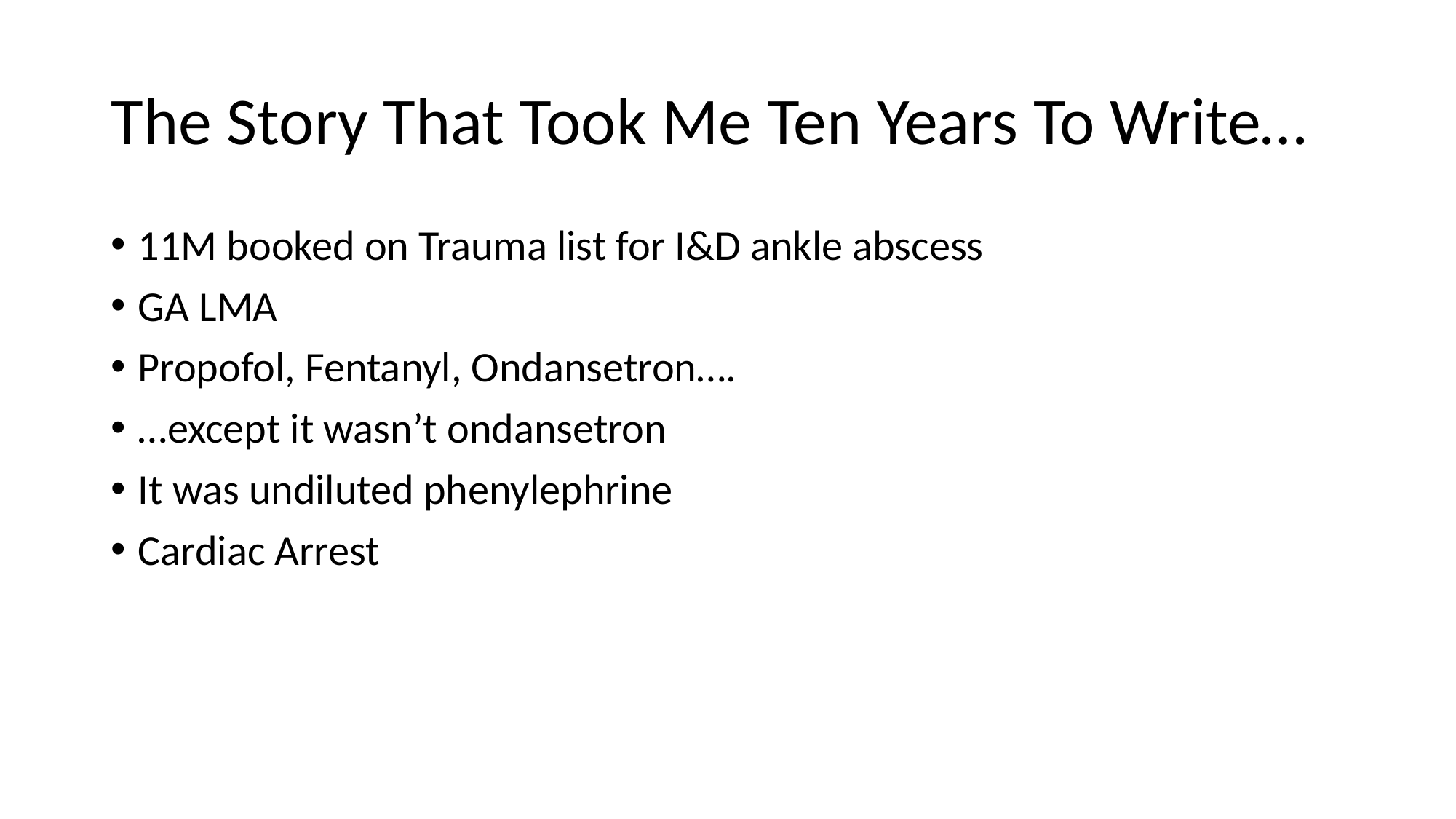

# The Story That Took Me Ten Years To Write…
11M booked on Trauma list for I&D ankle abscess
GA LMA
Propofol, Fentanyl, Ondansetron….
…except it wasn’t ondansetron
It was undiluted phenylephrine
Cardiac Arrest